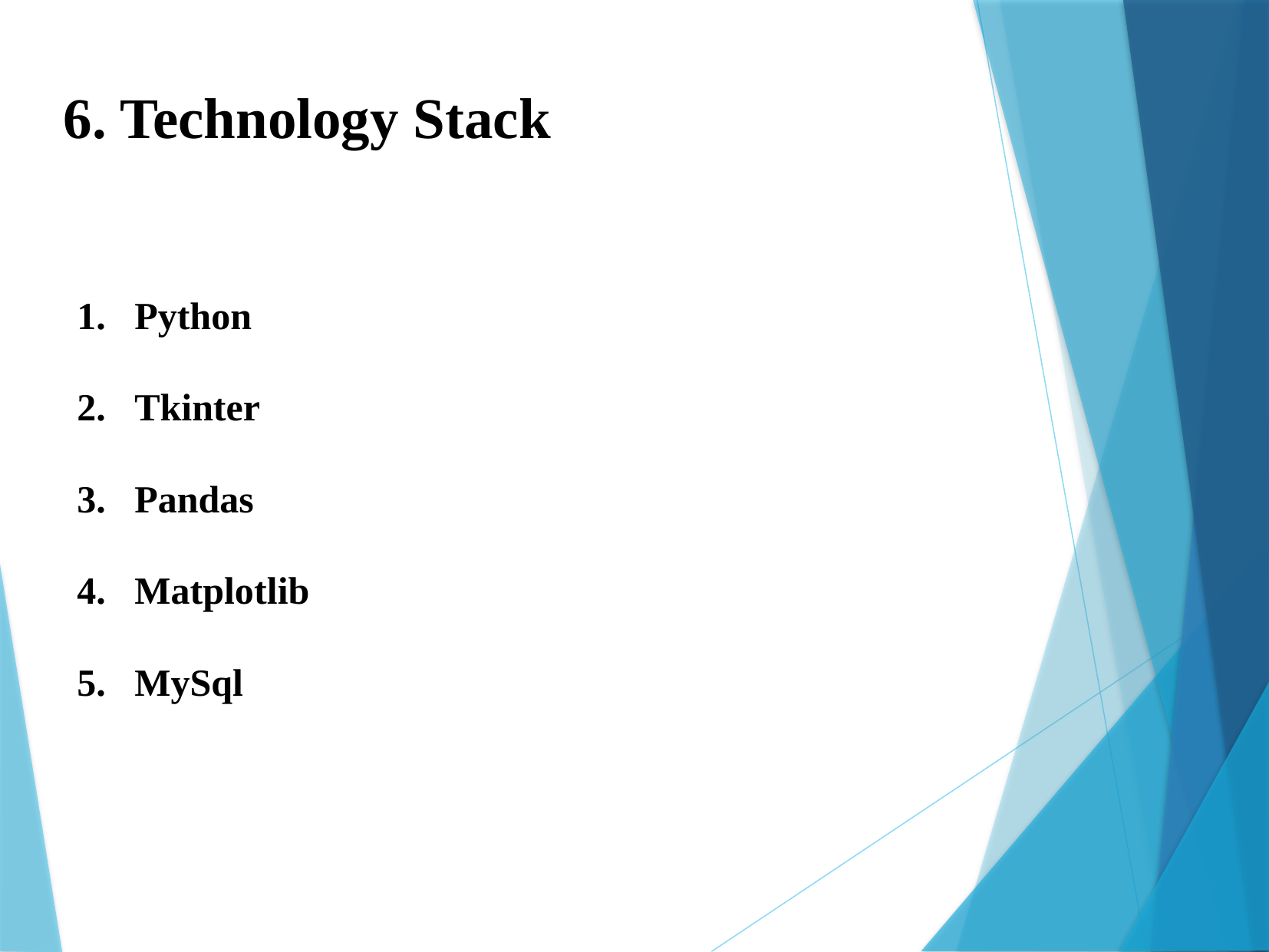

6. Technology Stack

Python
Tkinter
Pandas
Matplotlib
MySql